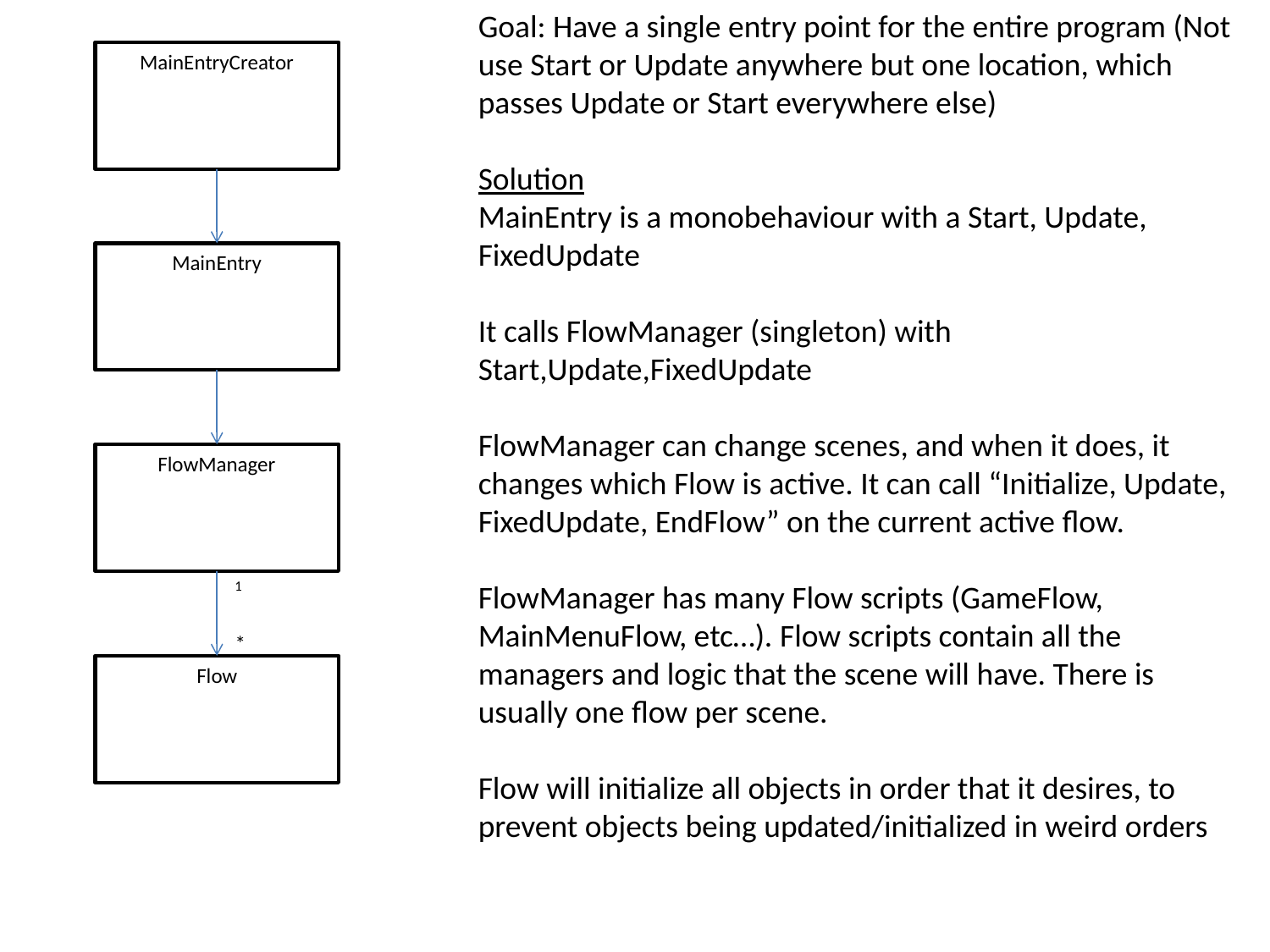

Goal: Have a single entry point for the entire program (Not use Start or Update anywhere but one location, which passes Update or Start everywhere else)

Solution
MainEntry is a monobehaviour with a Start, Update, FixedUpdate

It calls FlowManager (singleton) with Start,Update,FixedUpdate

FlowManager can change scenes, and when it does, it changes which Flow is active. It can call “Initialize, Update, FixedUpdate, EndFlow” on the current active flow.

FlowManager has many Flow scripts (GameFlow, MainMenuFlow, etc…). Flow scripts contain all the managers and logic that the scene will have. There is usually one flow per scene.

Flow will initialize all objects in order that it desires, to prevent objects being updated/initialized in weird orders

MainEntryCreator
MainEntry
FlowManager
1
*
Flow